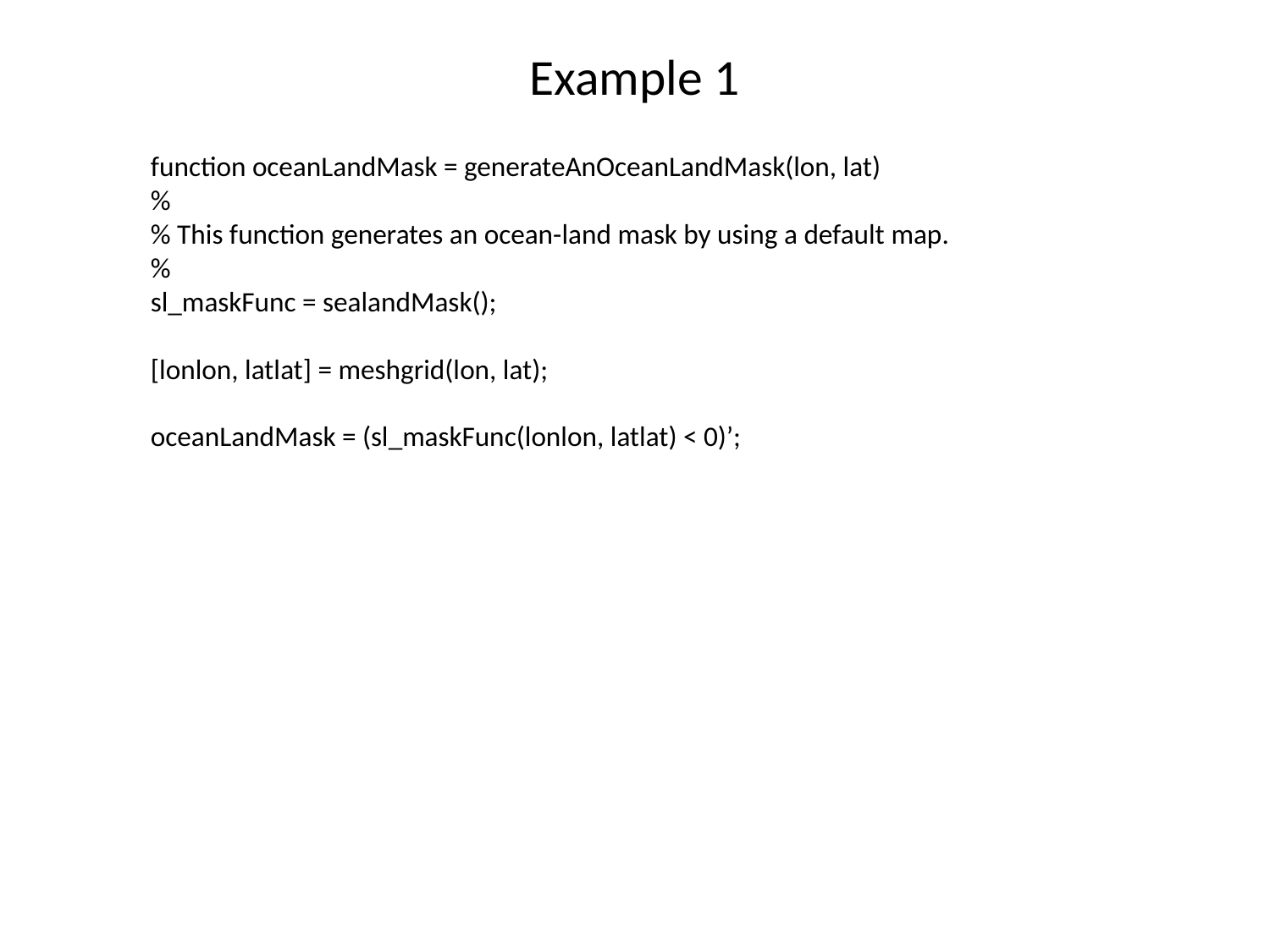

# Example 1
function oceanLandMask = generateAnOceanLandMask(lon, lat)
%
% This function generates an ocean-land mask by using a default map.
%
sl_maskFunc = sealandMask();

[lonlon, latlat] = meshgrid(lon, lat);

oceanLandMask = (sl_maskFunc(lonlon, latlat) < 0)’;